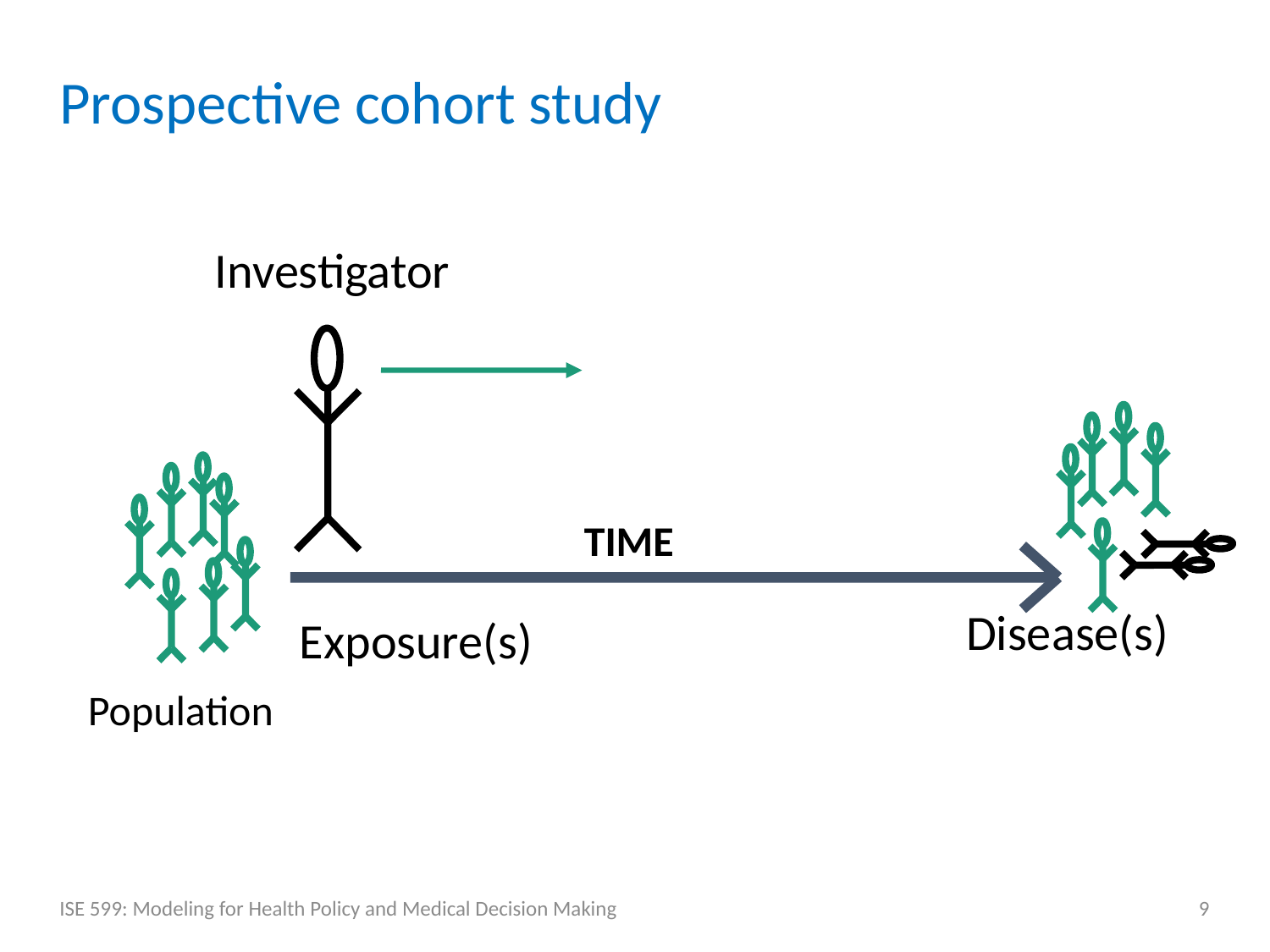

# Prospective cohort study

Investigator

Disease(s)

Population
TIME
Exposure(s)
ISE 599: Modeling for Health Policy and Medical Decision Making
9